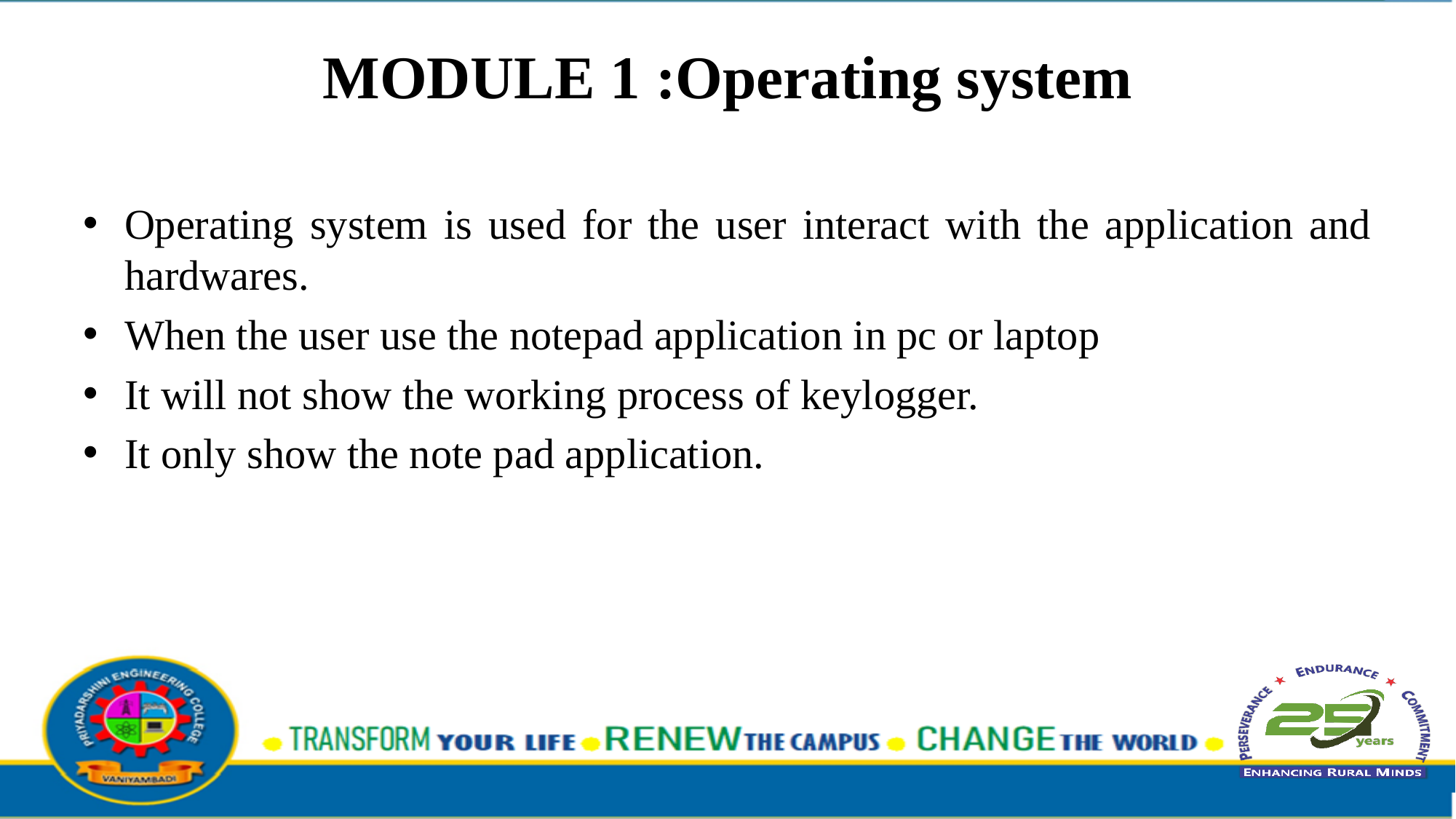

# MODULE 1 :Operating system
Operating system is used for the user interact with the application and hardwares.
When the user use the notepad application in pc or laptop
It will not show the working process of keylogger.
It only show the note pad application.